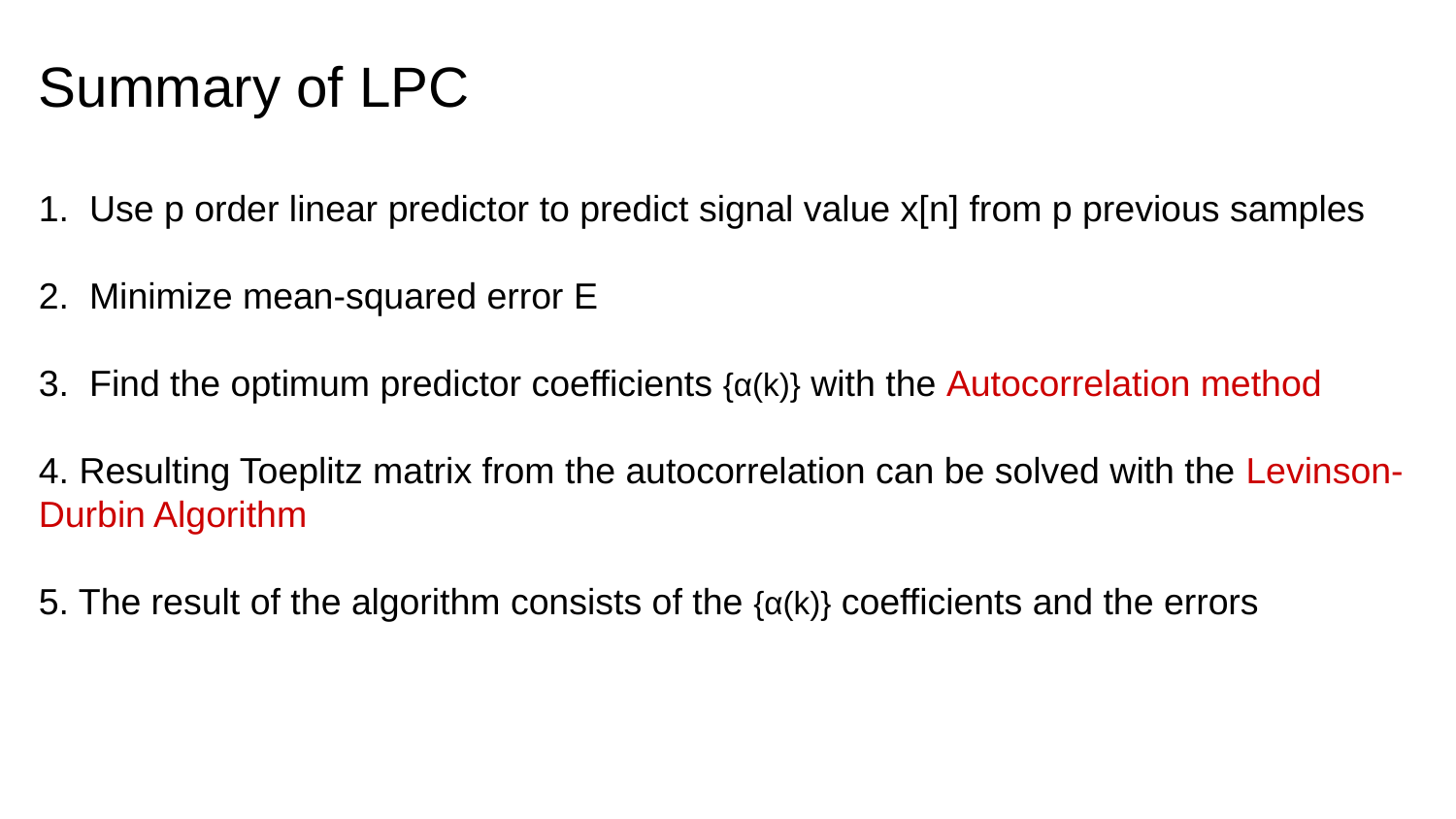

# Summary of LPC
1.  Use p order linear predictor to predict signal value x[n] from p previous samples
2.  Minimize mean-squared error E
3.  Find the optimum predictor coefficients {α(k)} with the Autocorrelation method
4. Resulting Toeplitz matrix from the autocorrelation can be solved with the Levinson-Durbin Algorithm
5. The result of the algorithm consists of the {α(k)} coefficients and the errors